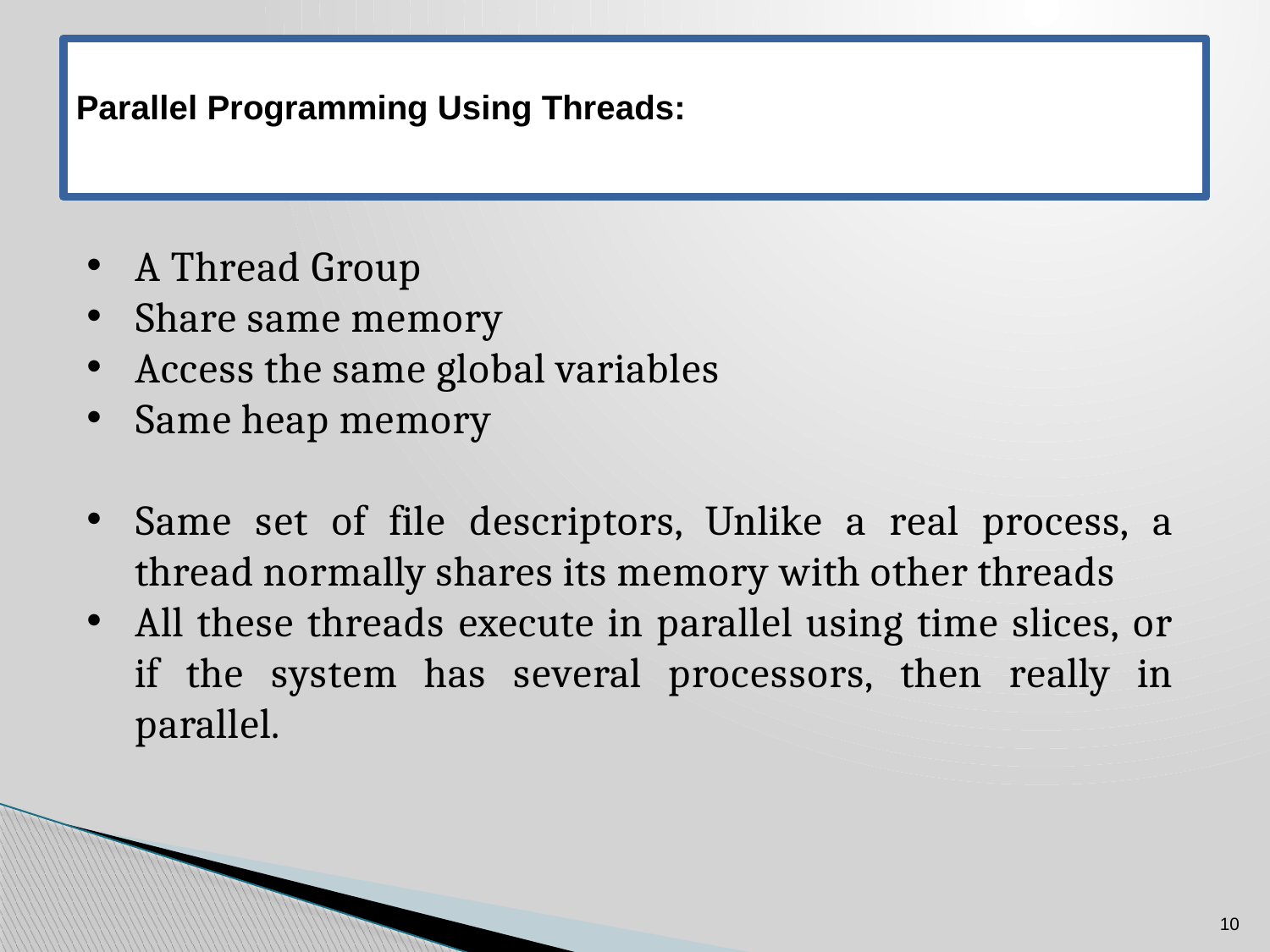

# Parallel Programming Using Threads:

A Thread Group
Share same memory
Access the same global variables
Same heap memory

Same set of file descriptors, Unlike a real process, a thread normally shares its memory with other threads
All these threads execute in parallel using time slices, or if the system has several processors, then really in parallel.
10